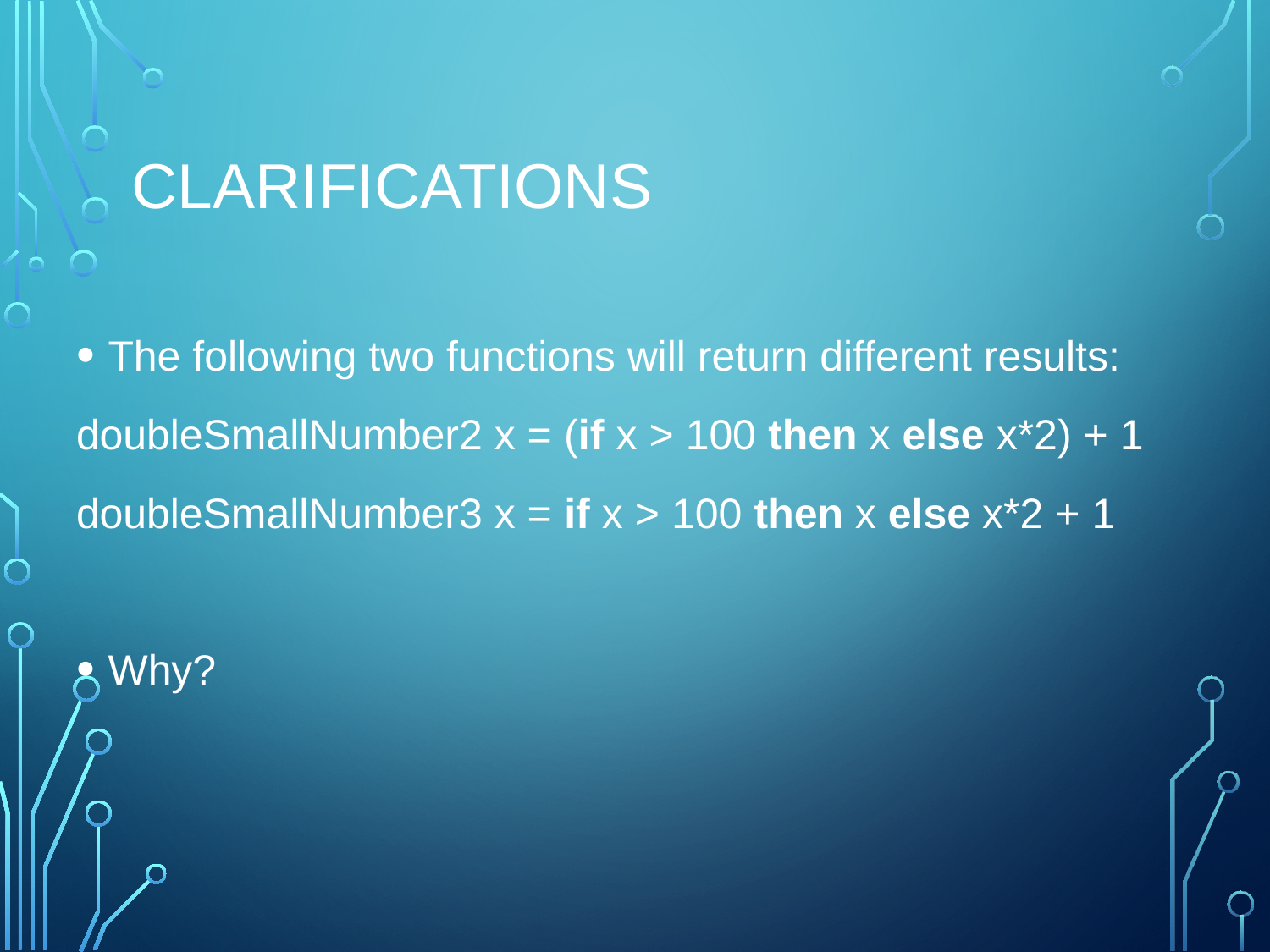

# Clarifications
The following two functions will return different results:
doubleSmallNumber2 x = (if x > 100 then x else x*2) + 1
doubleSmallNumber3 x = if x > 100 then x else x*2 + 1

Why?